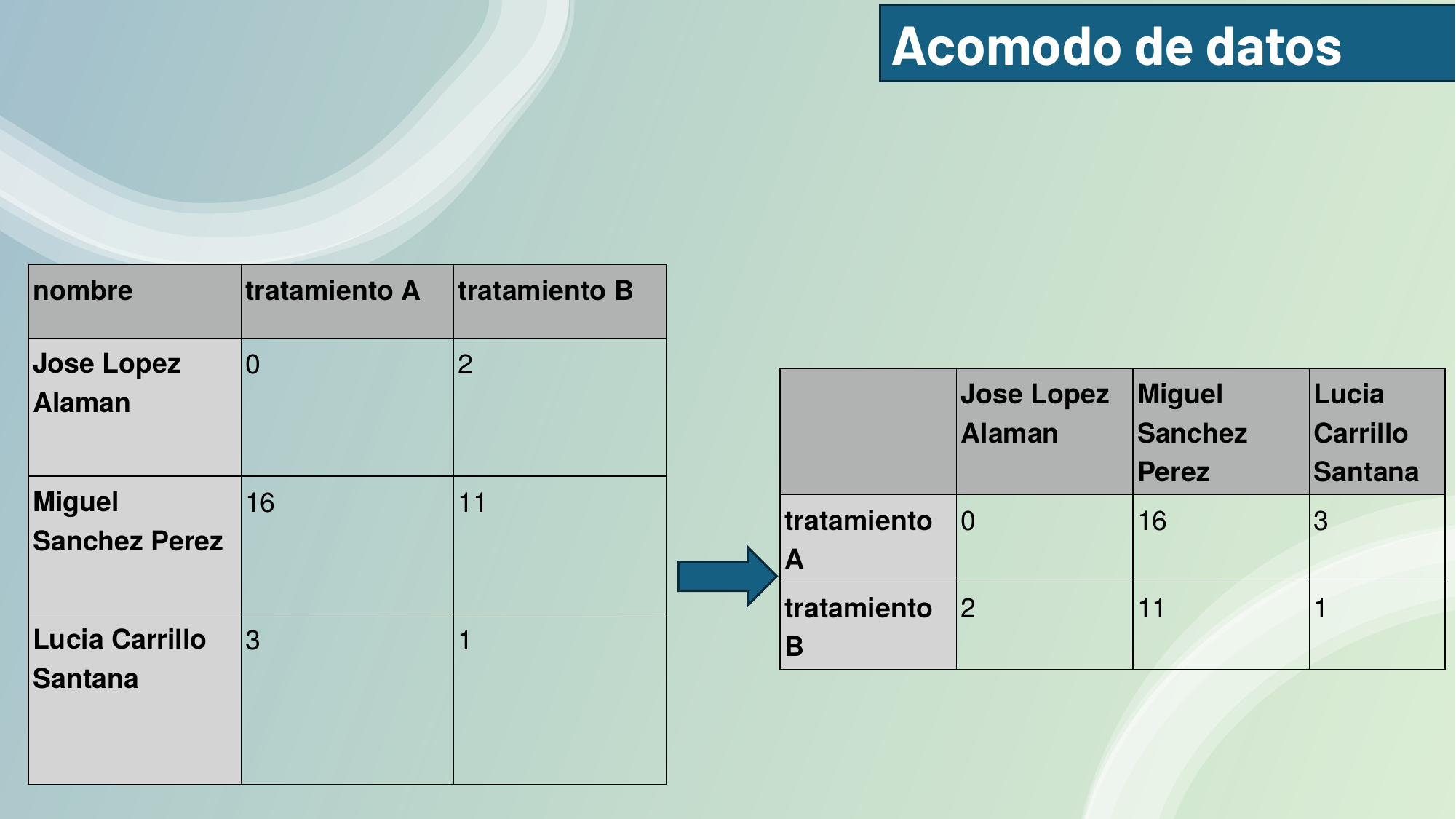

Acomodo de datos
| nombre | tratamiento A | tratamiento B |
| --- | --- | --- |
| Jose Lopez Alaman | 0 | 2 |
| Miguel Sanchez Perez | 16 | 11 |
| Lucia Carrillo Santana | 3 | 1 |
|  | Jose Lopez Alaman | Miguel Sanchez Perez | Lucia Carrillo Santana |
| --- | --- | --- | --- |
| tratamiento A | 0 | 16 | 3 |
| tratamiento B | 2 | 11 | 1 |